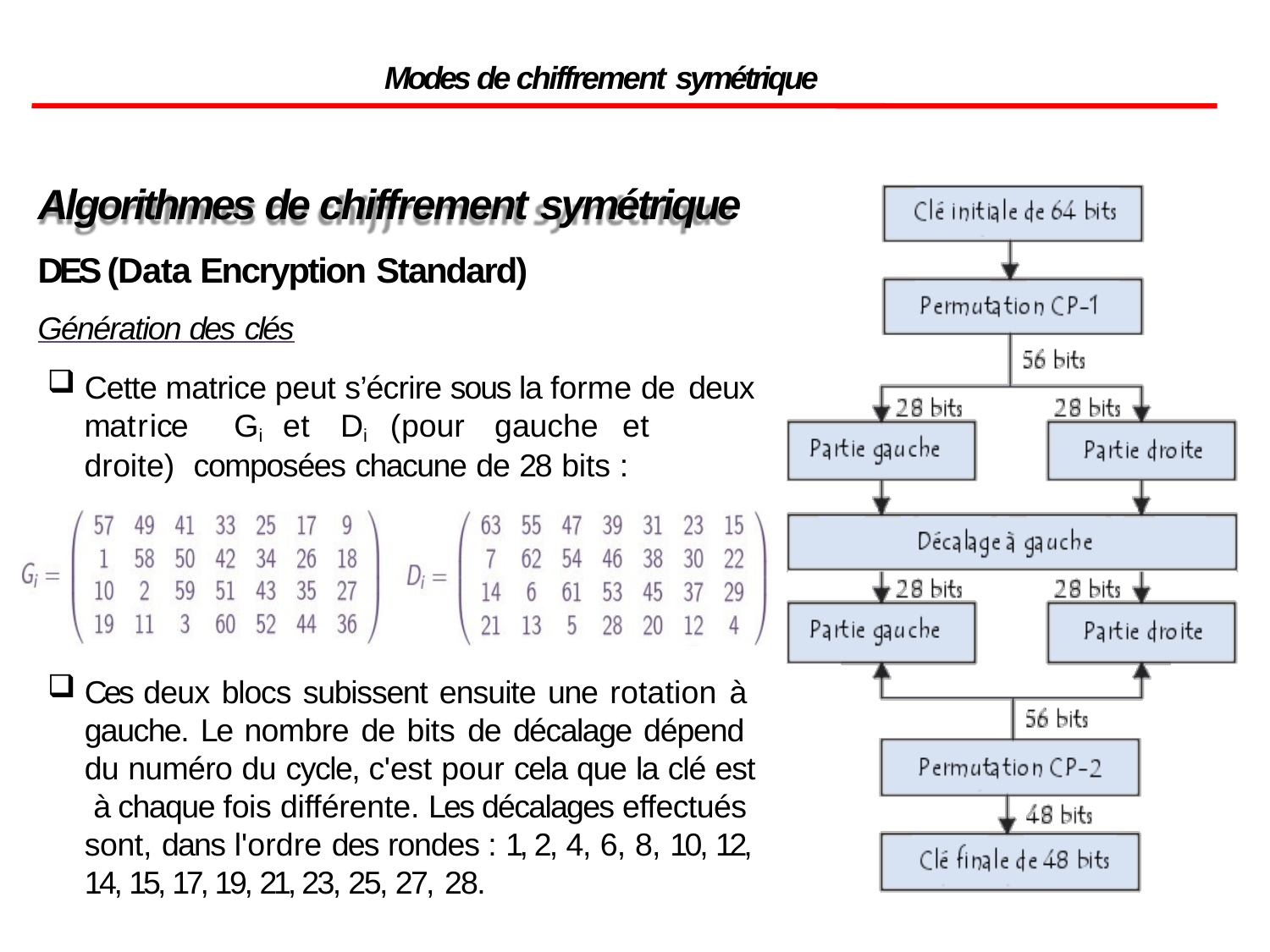

Modes de chiffrement symétrique

Algorithmes de chiffrement symétrique
DES (Data Encryption Standard)
Génération des clés
Cette matrice peut s’écrire sous la forme de deux

matrice	Gi	et	Di	(pour	gauche	et	droite)  composées chacune de 28 bits :

Ces deux blocs subissent ensuite une rotation à  gauche. Le nombre de bits de décalage dépend  du numéro du cycle, c'est pour cela que la clé est  à chaque fois différente. Les décalages effectués  sont, dans l'ordre des rondes : 1, 2, 4, 6, 8, 10, 12,  14, 15, 17, 19, 21, 23, 25, 27, 28.